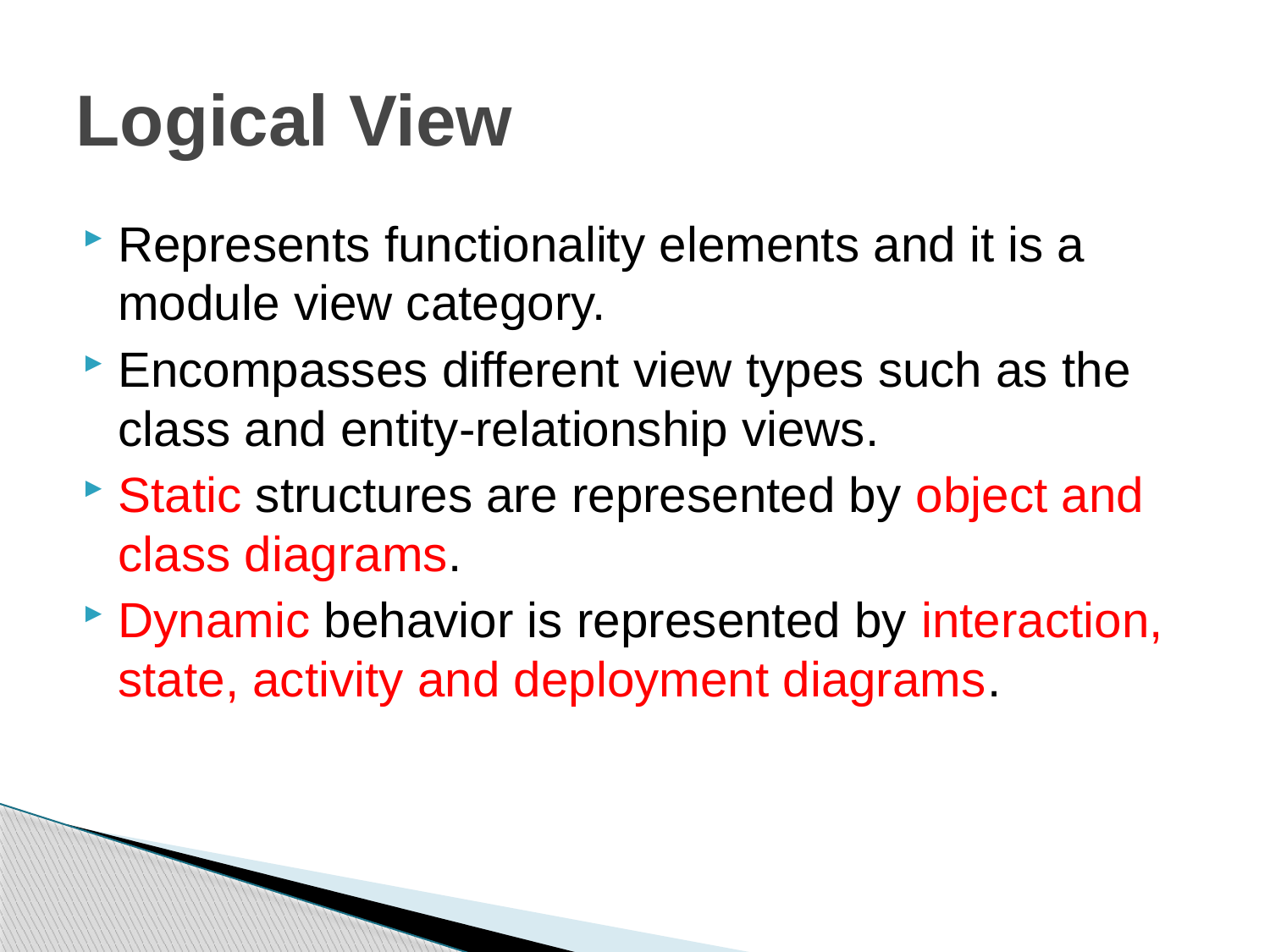

# Logical View
Represents functionality elements and it is a module view category.
Encompasses different view types such as the class and entity-relationship views.
Static structures are represented by object and class diagrams.
Dynamic behavior is represented by interaction, state, activity and deployment diagrams.